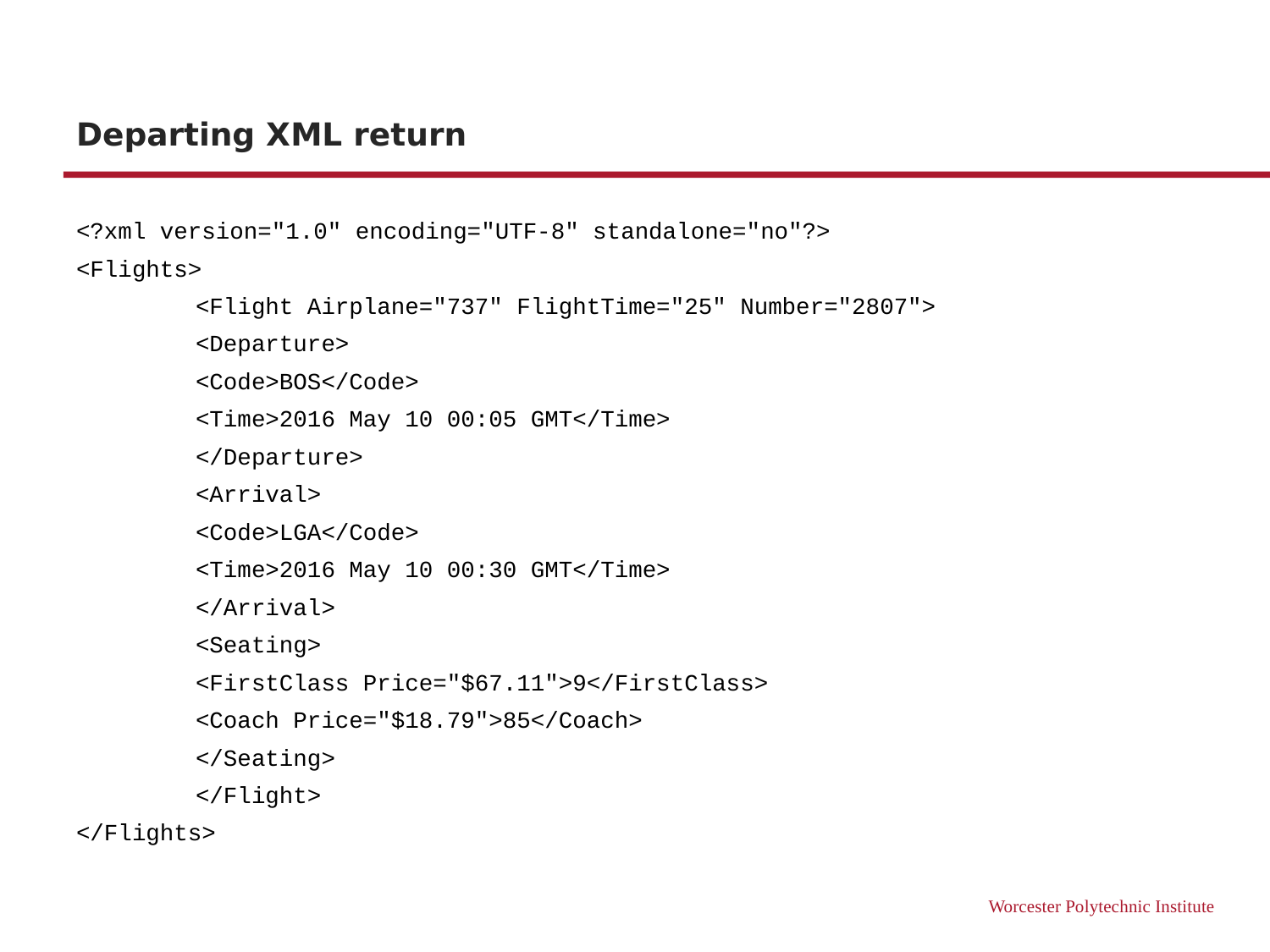

# Departing XML return
<?xml version="1.0" encoding="UTF-8" standalone="no"?>
<Flights>
	<Flight Airplane="737" FlightTime="25" Number="2807">
		<Departure>
			<Code>BOS</Code>
			<Time>2016 May 10 00:05 GMT</Time>
		</Departure>
		<Arrival>
			<Code>LGA</Code>
			<Time>2016 May 10 00:30 GMT</Time>
		</Arrival>
		<Seating>
			<FirstClass Price="$67.11">9</FirstClass>
			<Coach Price="$18.79">85</Coach>
		</Seating>
	</Flight>
</Flights>